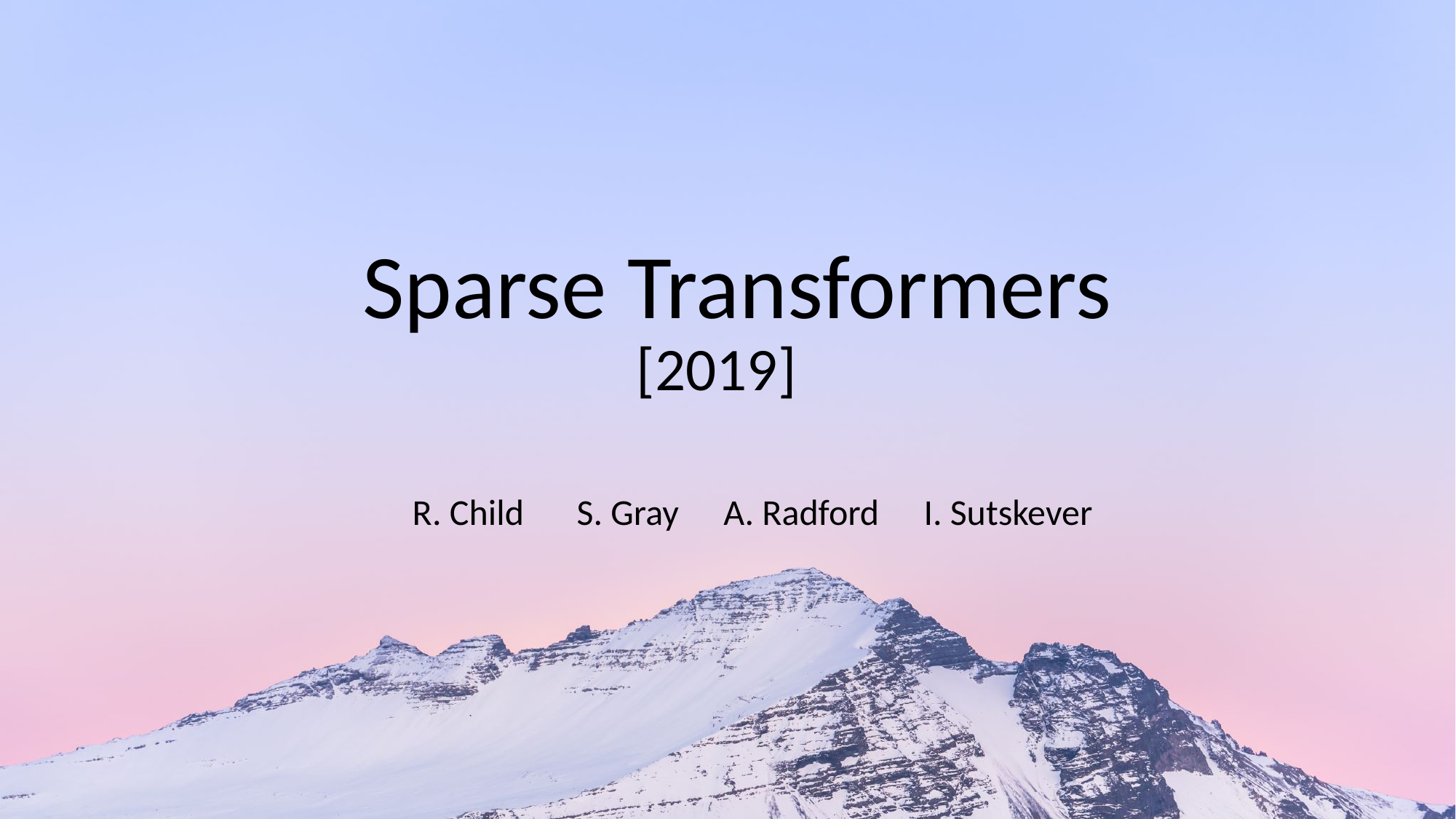

# Sparse Transformers [2019]
   R. Child   S. Gray  A. Radford  I. Sutskever